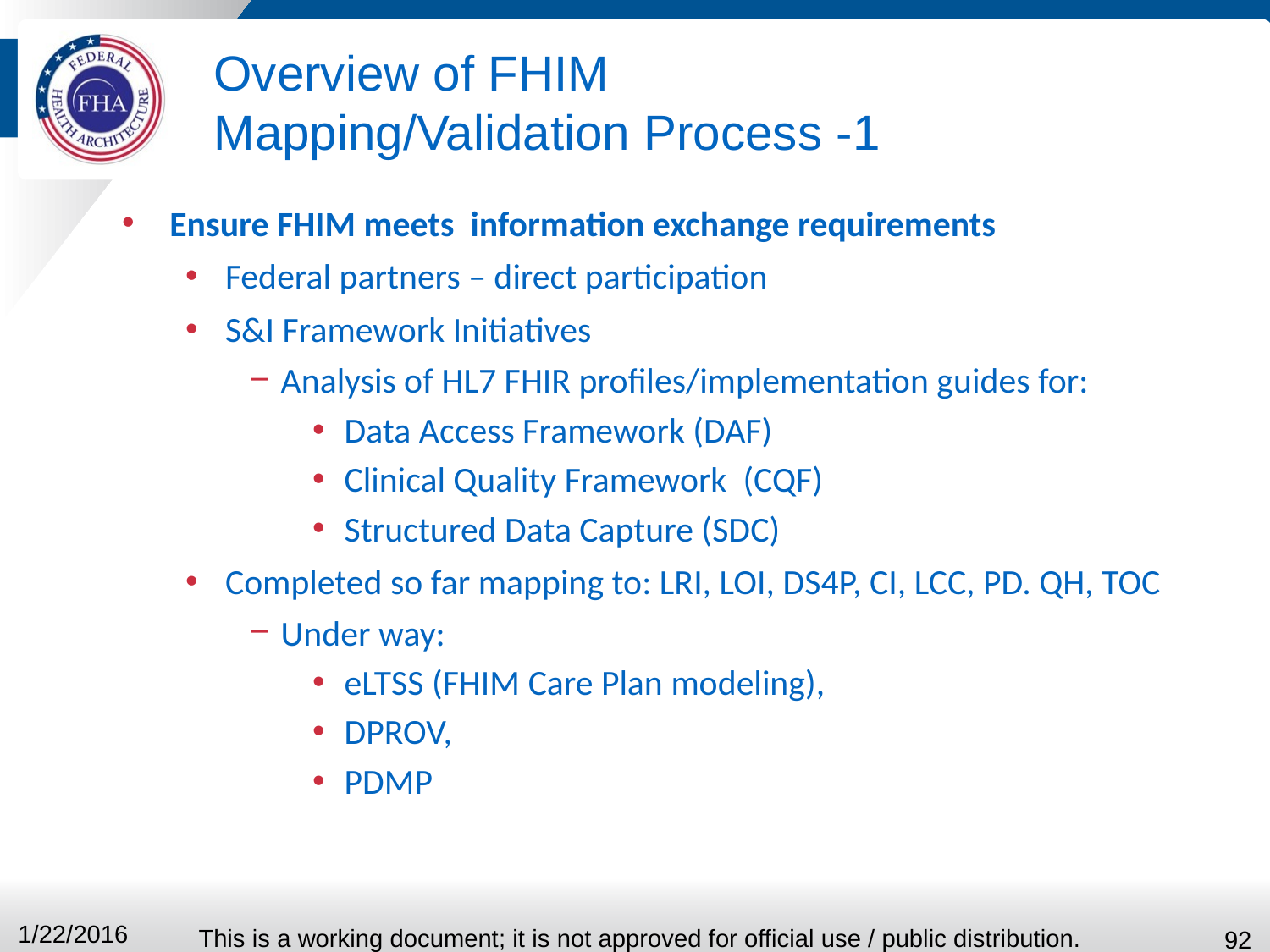

# Overview of FHIM Mapping/Validation Process -1
Ensure FHIM meets  information exchange requirements
Federal partners – direct participation
S&I Framework Initiatives
Analysis of HL7 FHIR profiles/implementation guides for:
Data Access Framework (DAF)
Clinical Quality Framework  (CQF)
Structured Data Capture (SDC)
Completed so far mapping to: LRI, LOI, DS4P, CI, LCC, PD. QH, TOC
Under way:
eLTSS (FHIM Care Plan modeling),
DPROV,
PDMP
1/22/2016
This is a working document; it is not approved for official use / public distribution.
92